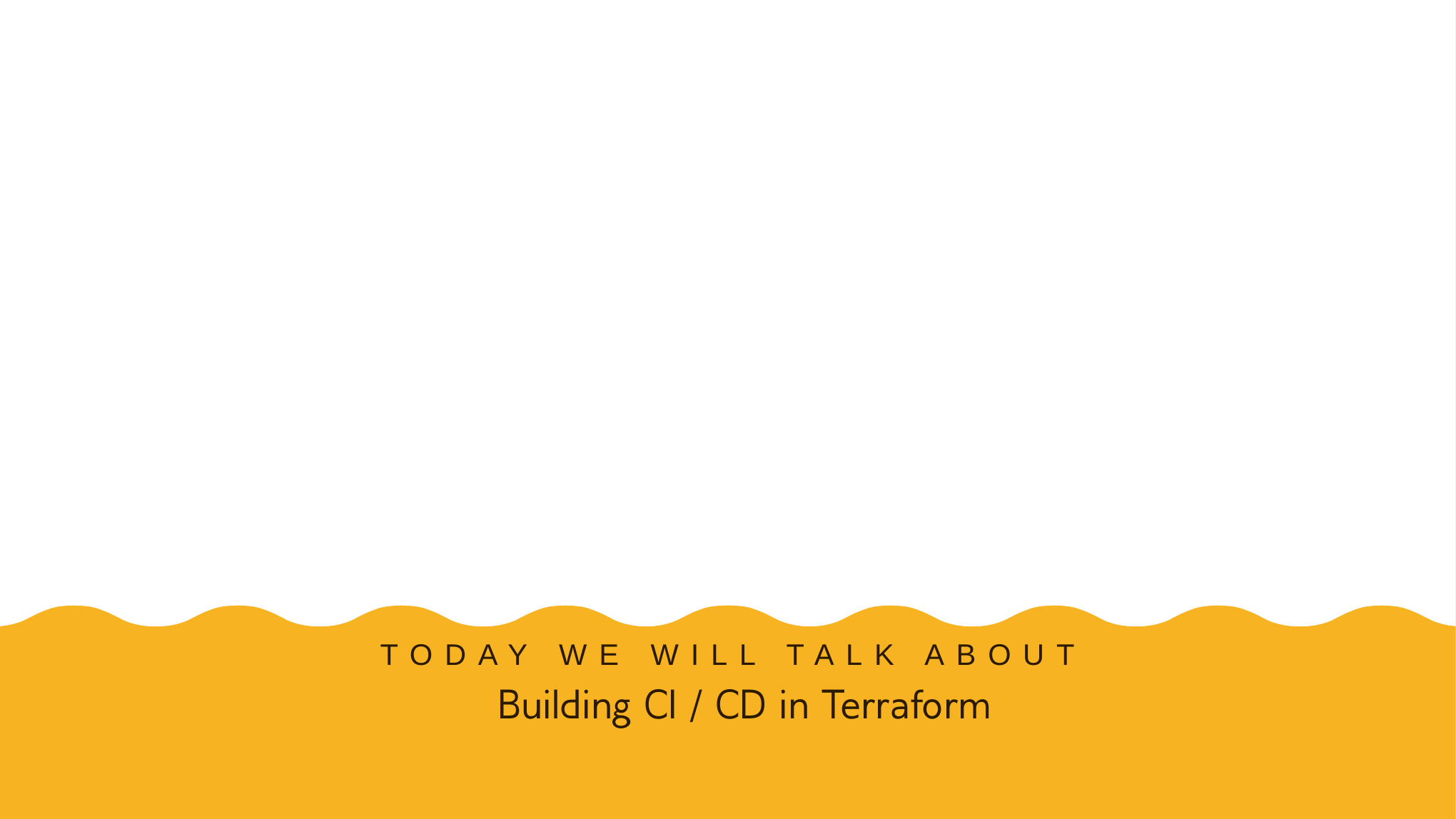

Today we will talk about
		       Building CI / CD in Terraform